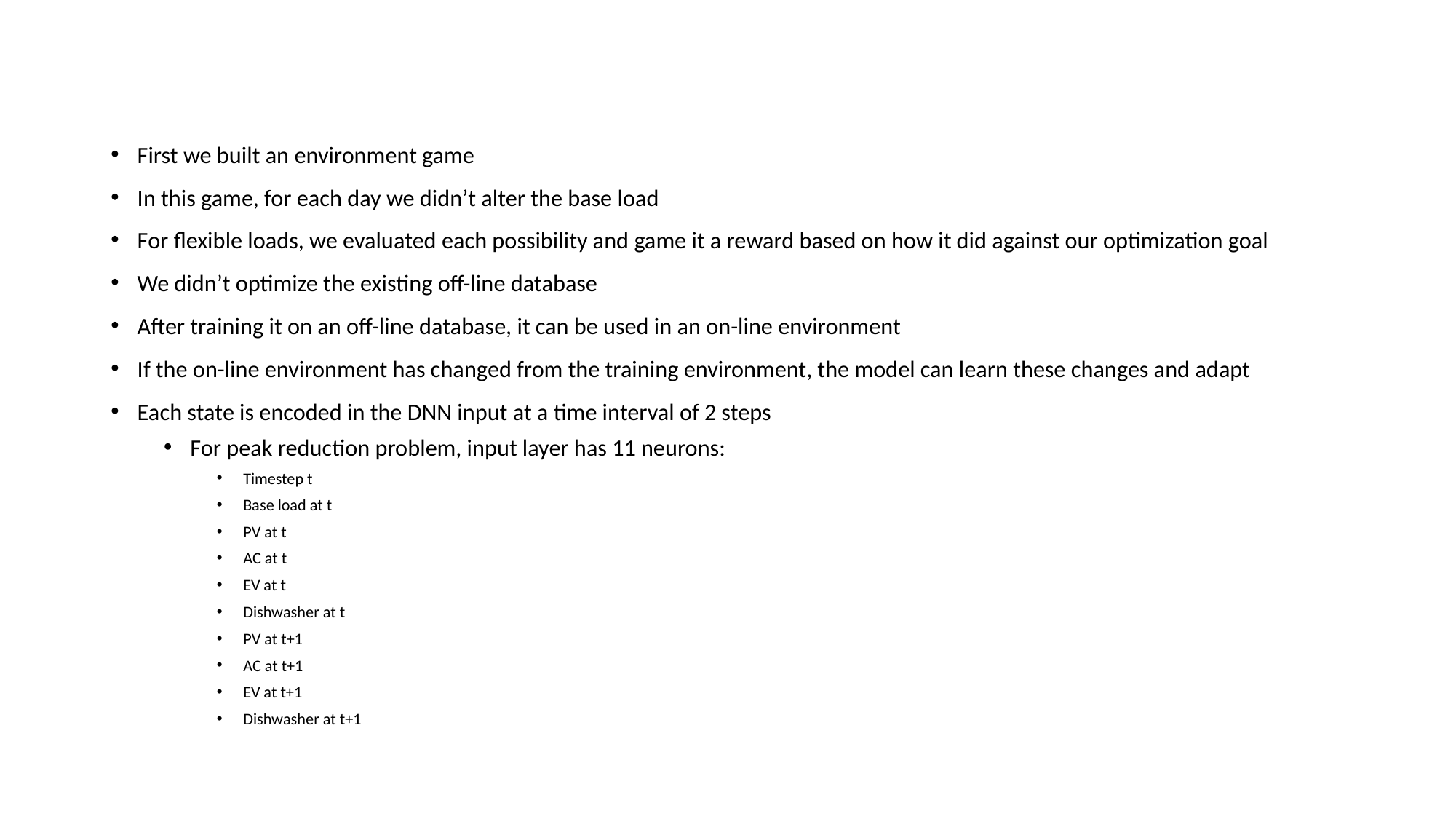

#
First we built an environment game
In this game, for each day we didn’t alter the base load
For flexible loads, we evaluated each possibility and game it a reward based on how it did against our optimization goal
We didn’t optimize the existing off-line database
After training it on an off-line database, it can be used in an on-line environment
If the on-line environment has changed from the training environment, the model can learn these changes and adapt
Each state is encoded in the DNN input at a time interval of 2 steps
For peak reduction problem, input layer has 11 neurons:
Timestep t
Base load at t
PV at t
AC at t
EV at t
Dishwasher at t
PV at t+1
AC at t+1
EV at t+1
Dishwasher at t+1